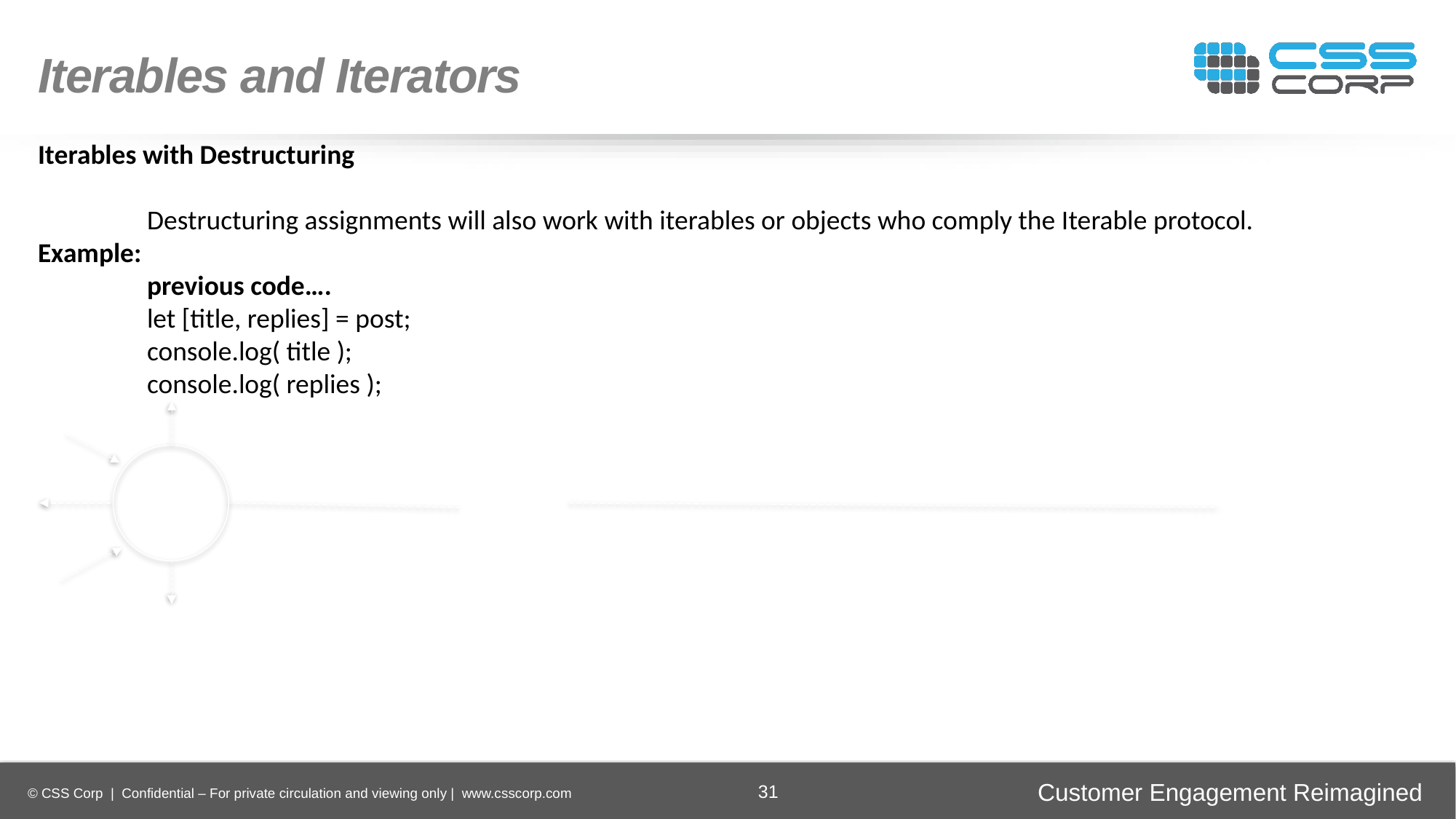

Iterables and Iterators
Iterables with Destructuring

	Destructuring assignments will also work with iterables or objects who comply the Iterable protocol.
Example:
	previous code….
	let [title, replies] = post;
	console.log( title );
	console.log( replies );
Enhancing
Operational Efficiency

Faster Time-to-Market

Digital
Transformation

Securing Brand and Customer Trust

31